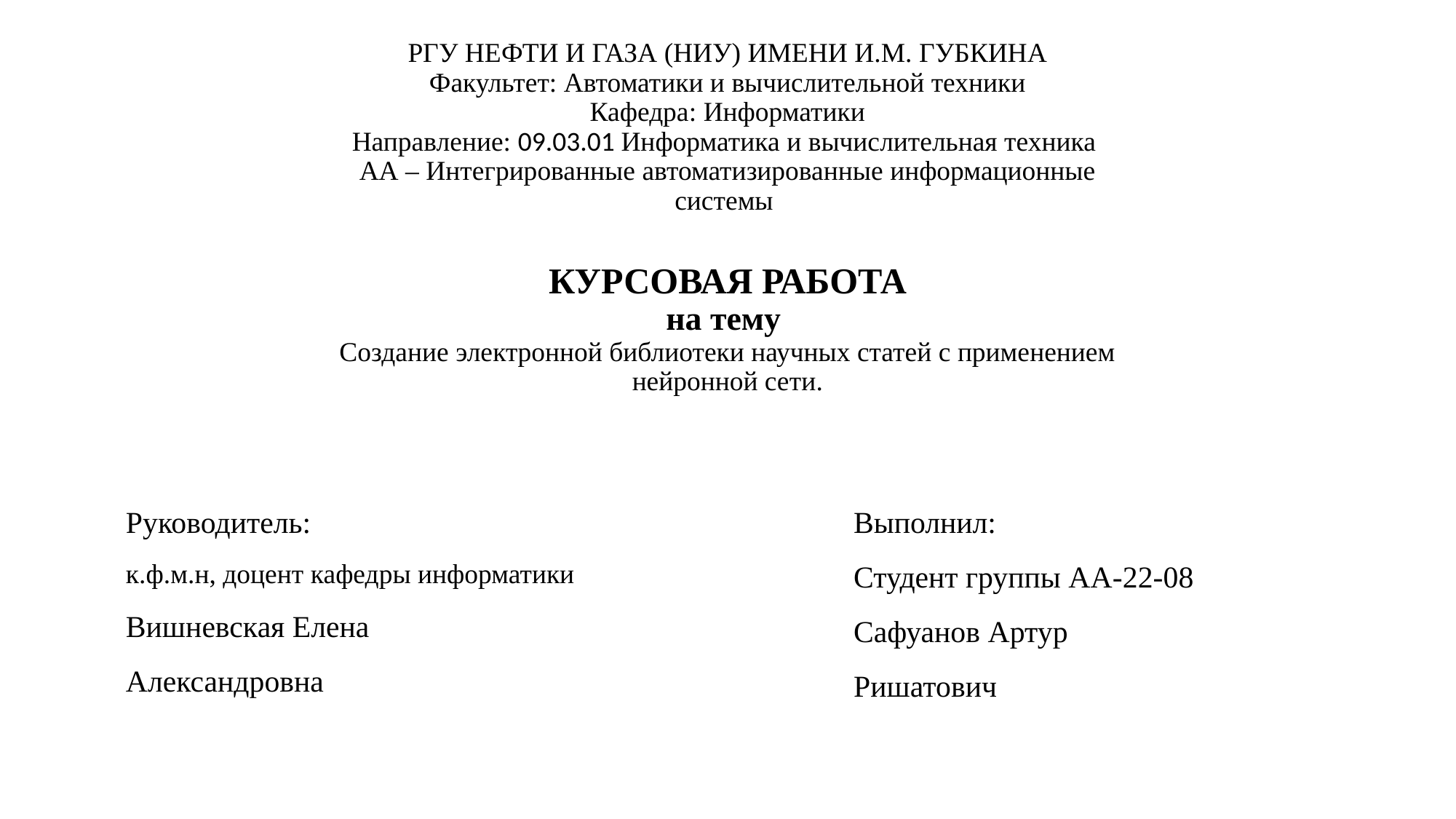

# РГУ НЕФТИ И ГАЗА (НИУ) ИМЕНИ И.М. ГУБКИНА Факультет: Автоматики и вычислительной техники Кафедра: Информатики Направление: 09.03.01 Информатика и вычислительная техника АА – Интегрированные автоматизированные информационные системы КУРСОВАЯ РАБОТА на тему Создание электронной библиотеки научных статей с применением нейронной сети.
Руководитель:
к.ф.м.н, доцент кафедры информатики
Вишневская Елена
Александровна
Выполнил:
Студент группы АА-22-08
Сафуанов Артур
Ришатович